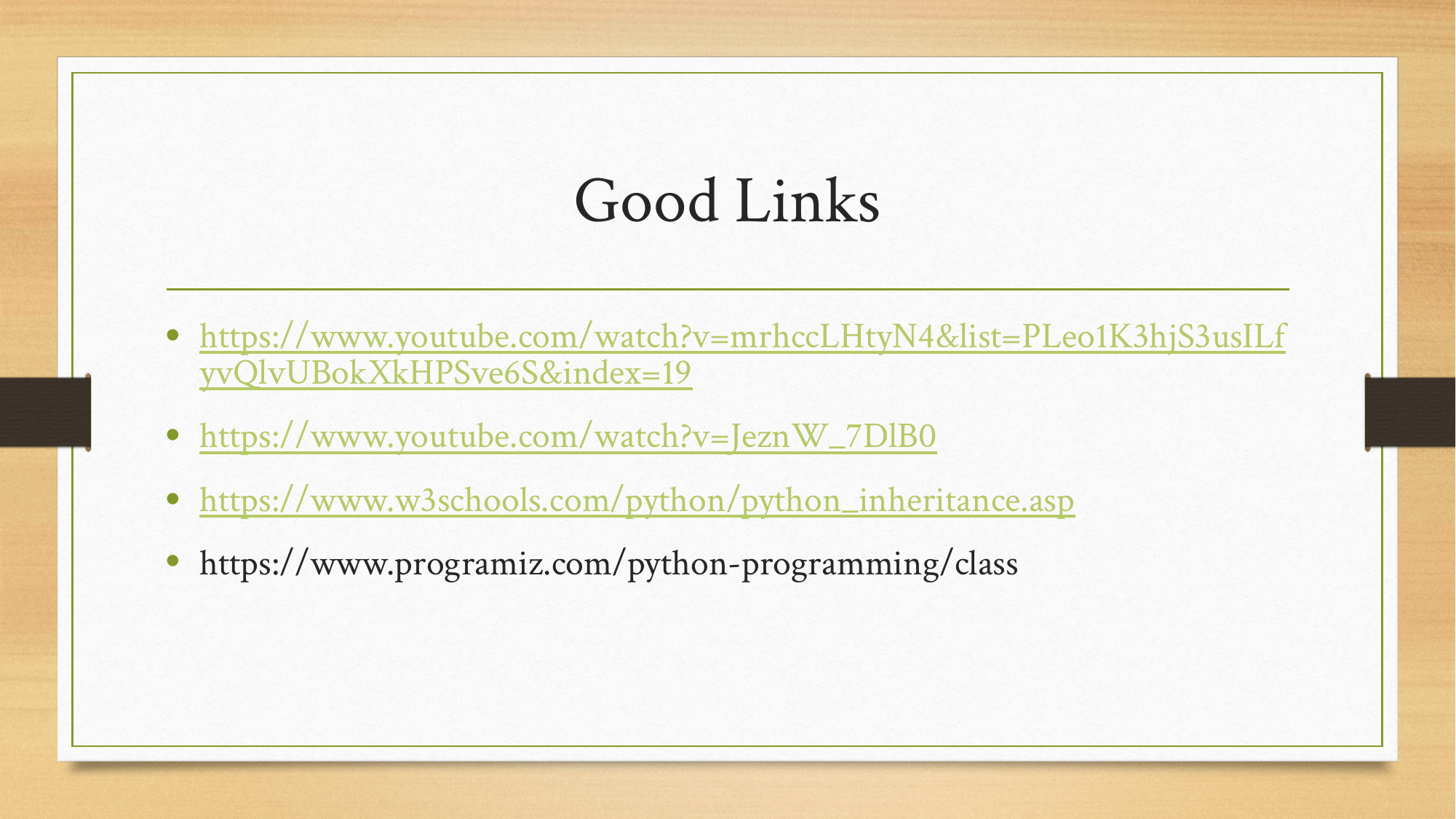

# Good Links
https://www.youtube.com/watch?v=mrhccLHtyN4&list=PLeo1K3hjS3usILfyvQlvUBokXkHPSve6S&index=19
https://www.youtube.com/watch?v=JeznW_7DlB0
https://www.w3schools.com/python/python_inheritance.asp
https://www.programiz.com/python-programming/class